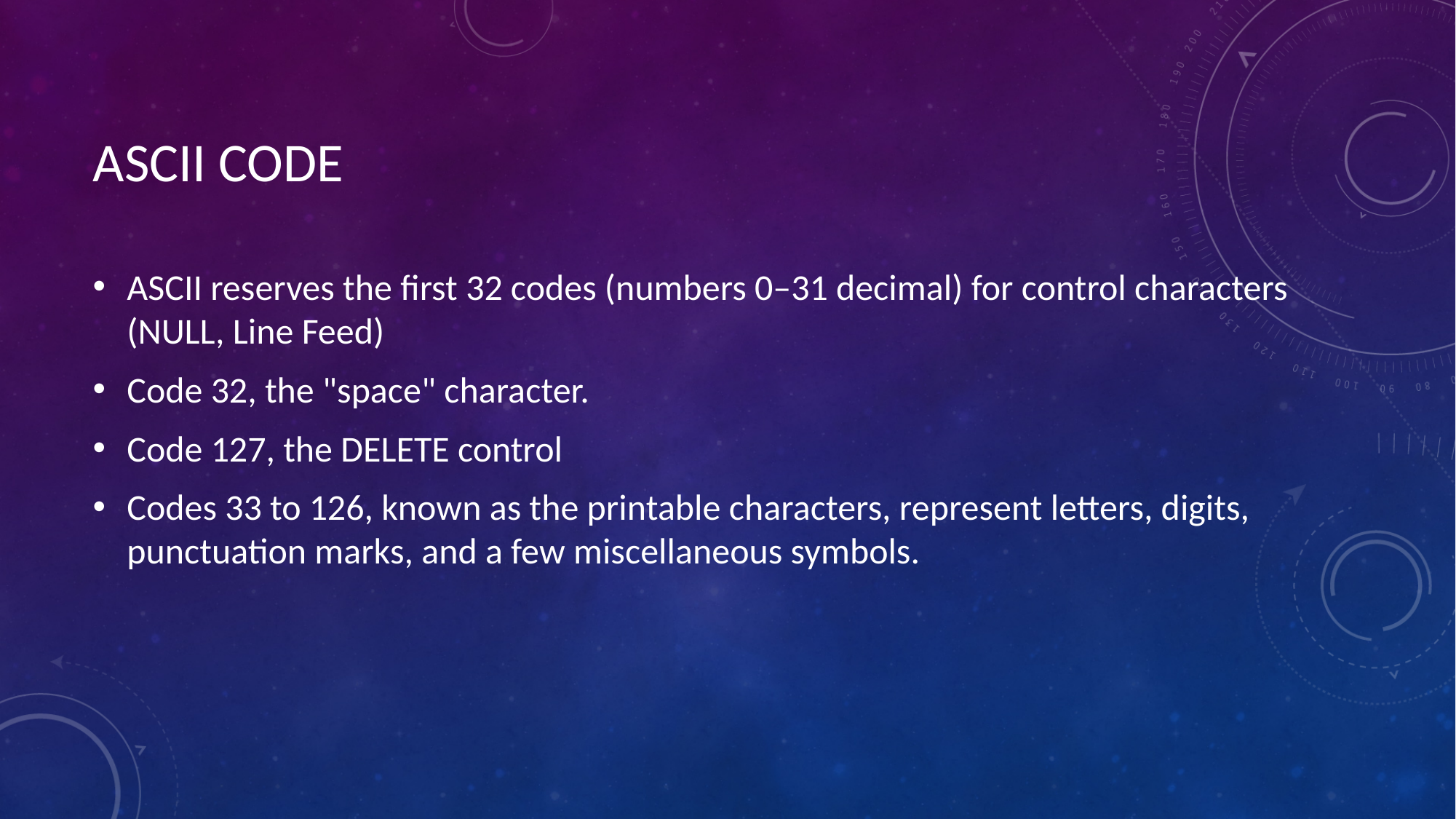

# ASCII Code
ASCII reserves the first 32 codes (numbers 0–31 decimal) for control characters (NULL, Line Feed)
Code 32, the "space" character.
Code 127, the DELETE control
Codes 33 to 126, known as the printable characters, represent letters, digits, punctuation marks, and a few miscellaneous symbols.